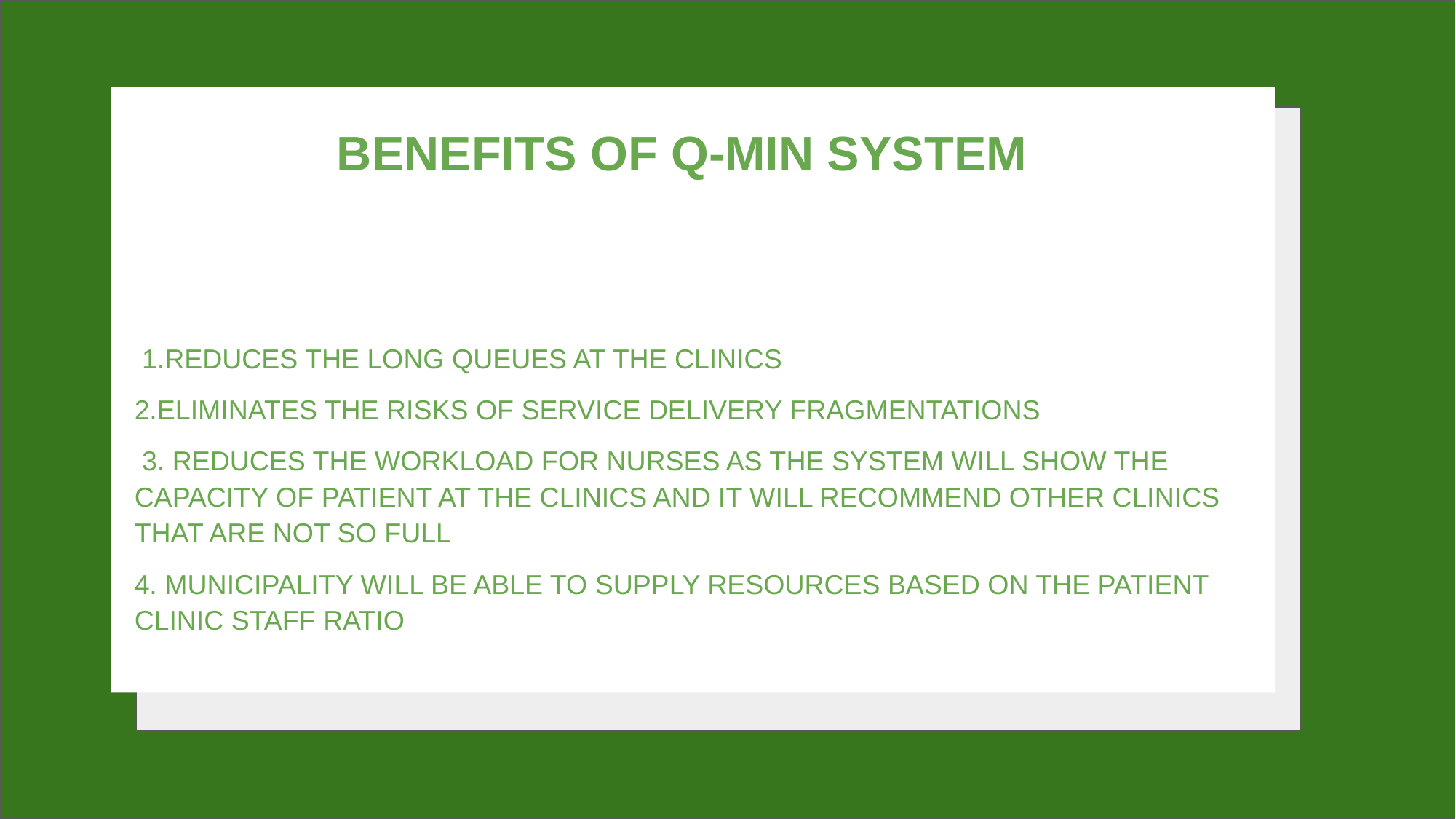

# BENEFITS OF Q-MIN SYSTEM

 1.REDUCES THE LONG QUEUES AT THE CLINICS
2.ELIMINATES THE RISKS OF SERVICE DELIVERY FRAGMENTATIONS
 3. REDUCES THE WORKLOAD FOR NURSES AS THE SYSTEM WILL SHOW THE CAPACITY OF PATIENT AT THE CLINICS AND IT WILL RECOMMEND OTHER CLINICS THAT ARE NOT SO FULL
4. MUNICIPALITY WILL BE ABLE TO SUPPLY RESOURCES BASED ON THE PATIENT CLINIC STAFF RATIO